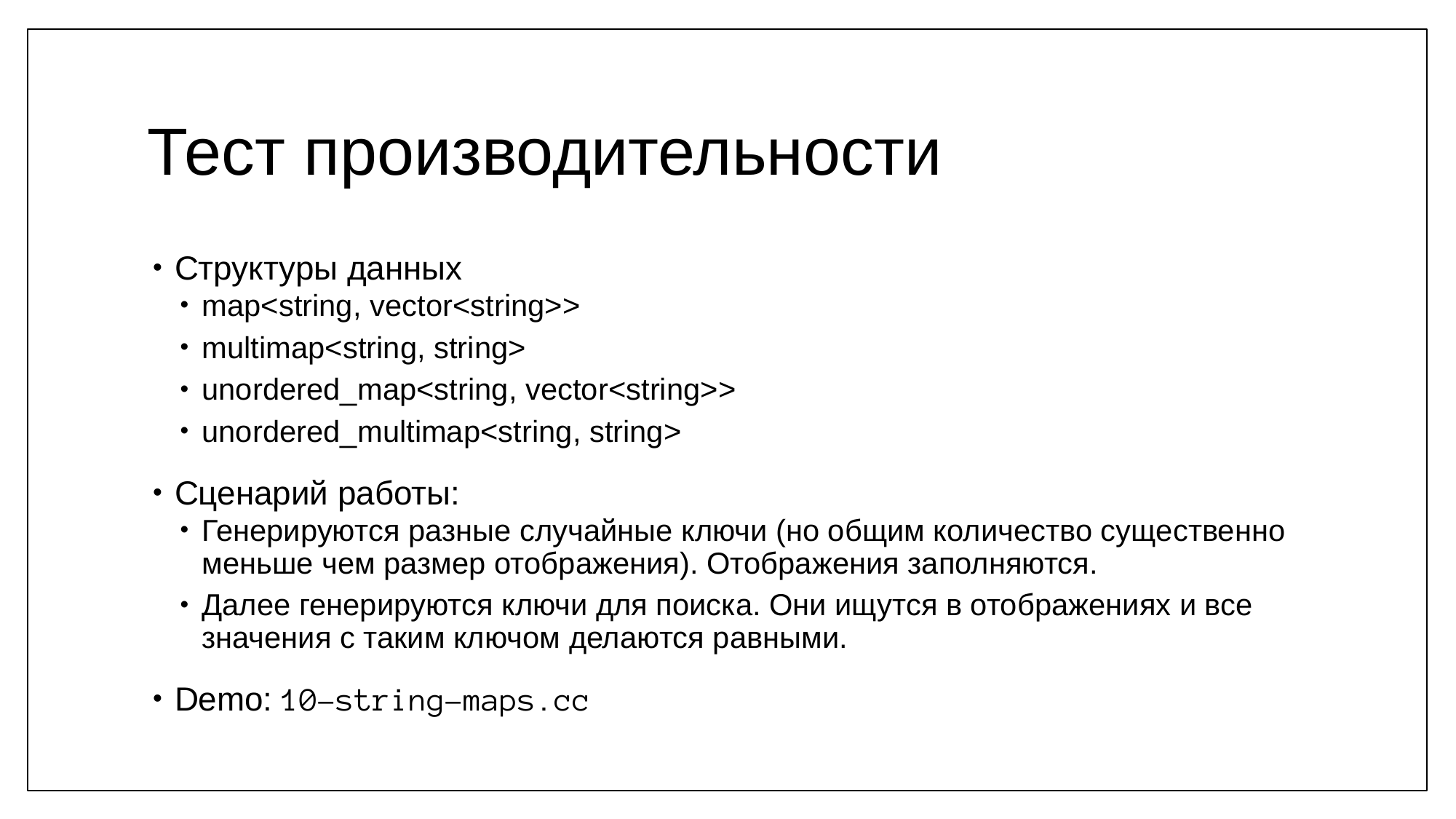

# Тест производительности
Структуры данных
map<string, vector<string>>
multimap<string, string>
unordered_map<string, vector<string>>
unordered_multimap<string, string>
Сценарий работы:
Генерируются разные случайные ключи (но общим количество существенно меньше чем размер отображения). Отображения заполняются.
Далее генерируются ключи для поиска. Они ищутся в отображениях и все значения с таким ключом делаются равными.
Demo: 10-string-maps.cc